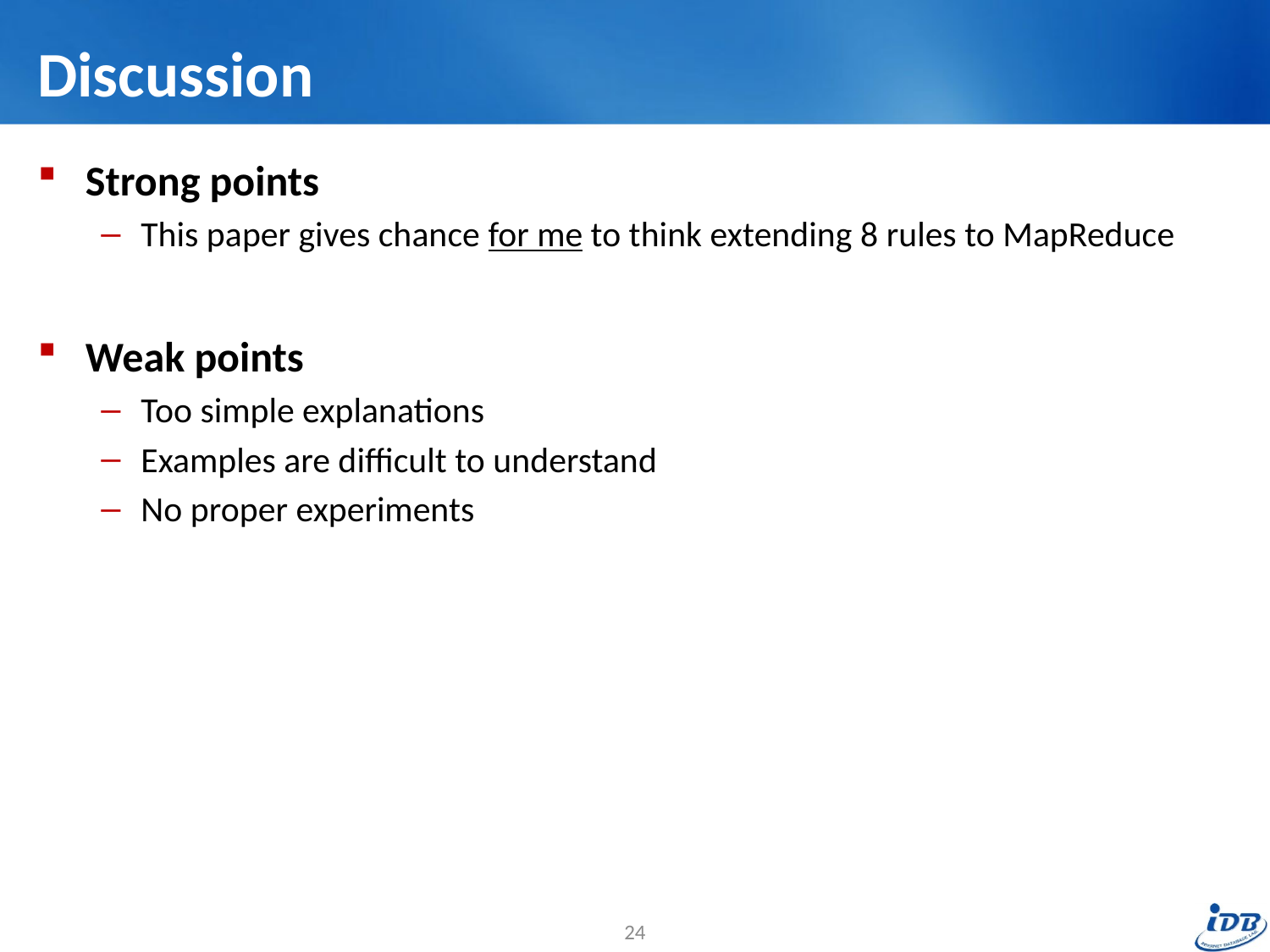

# Discussion
Strong points
This paper gives chance for me to think extending 8 rules to MapReduce

Weak points
Too simple explanations
Examples are difficult to understand
No proper experiments
24